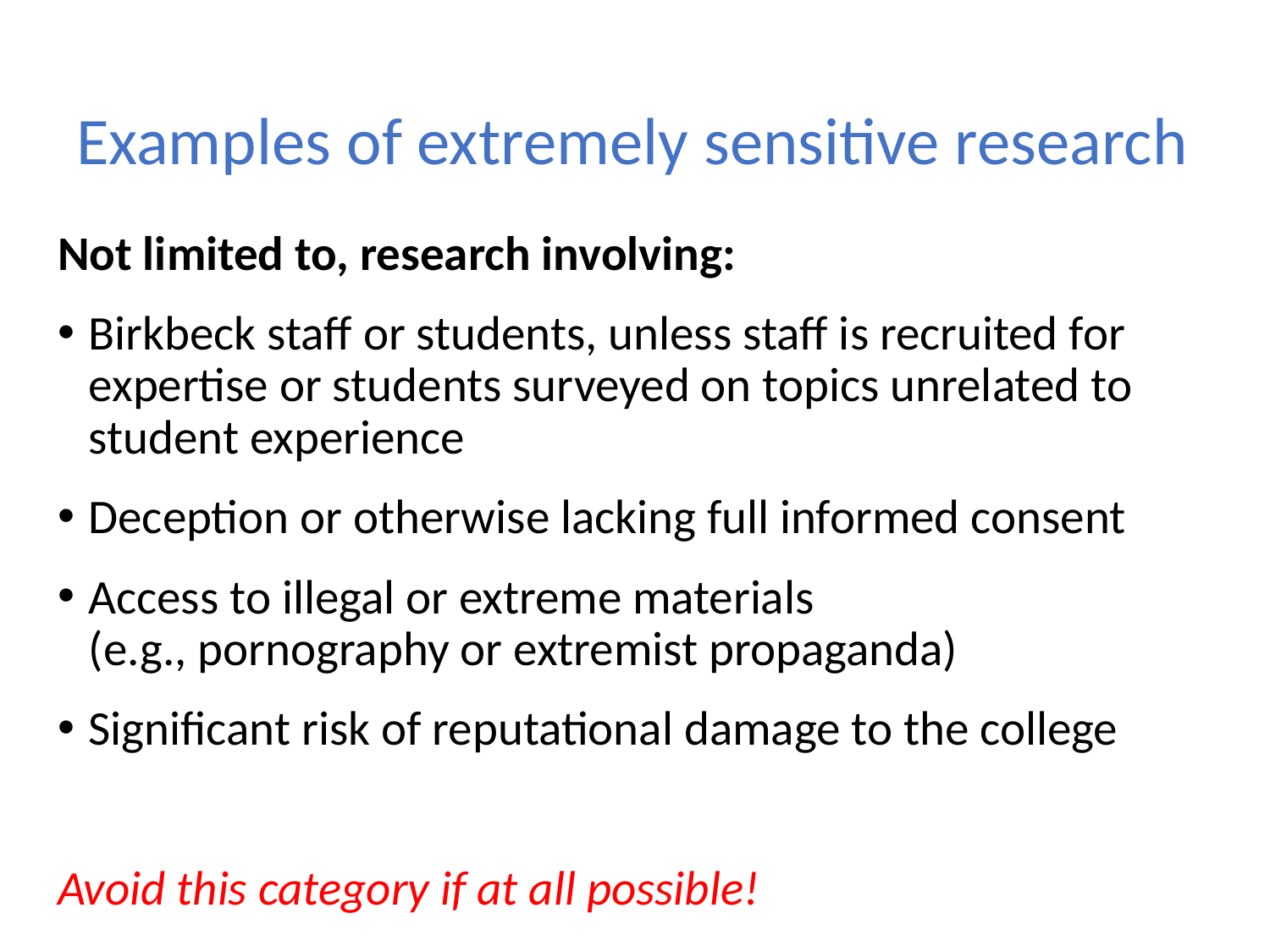

# Examples of extremely sensitive research
Not limited to, research involving:
Birkbeck staff or students, unless staff is recruited for expertise or students surveyed on topics unrelated to student experience
Deception or otherwise lacking full informed consent
Access to illegal or extreme materials
(e.g., pornography or extremist propaganda)
Significant risk of reputational damage to the college

Avoid this category if at all possible!